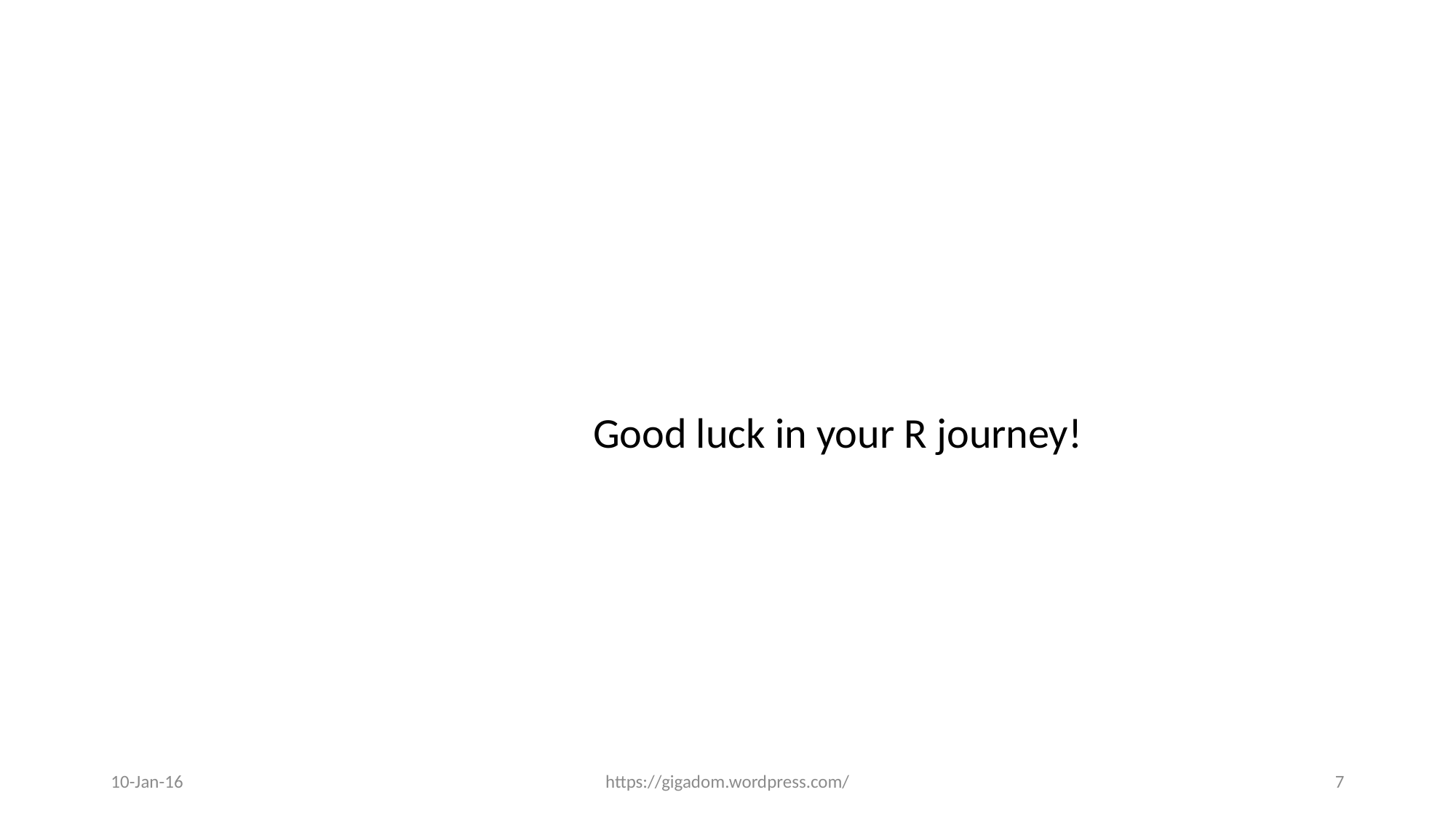

Good luck in your R journey!
10-Jan-16
https://gigadom.wordpress.com/
7